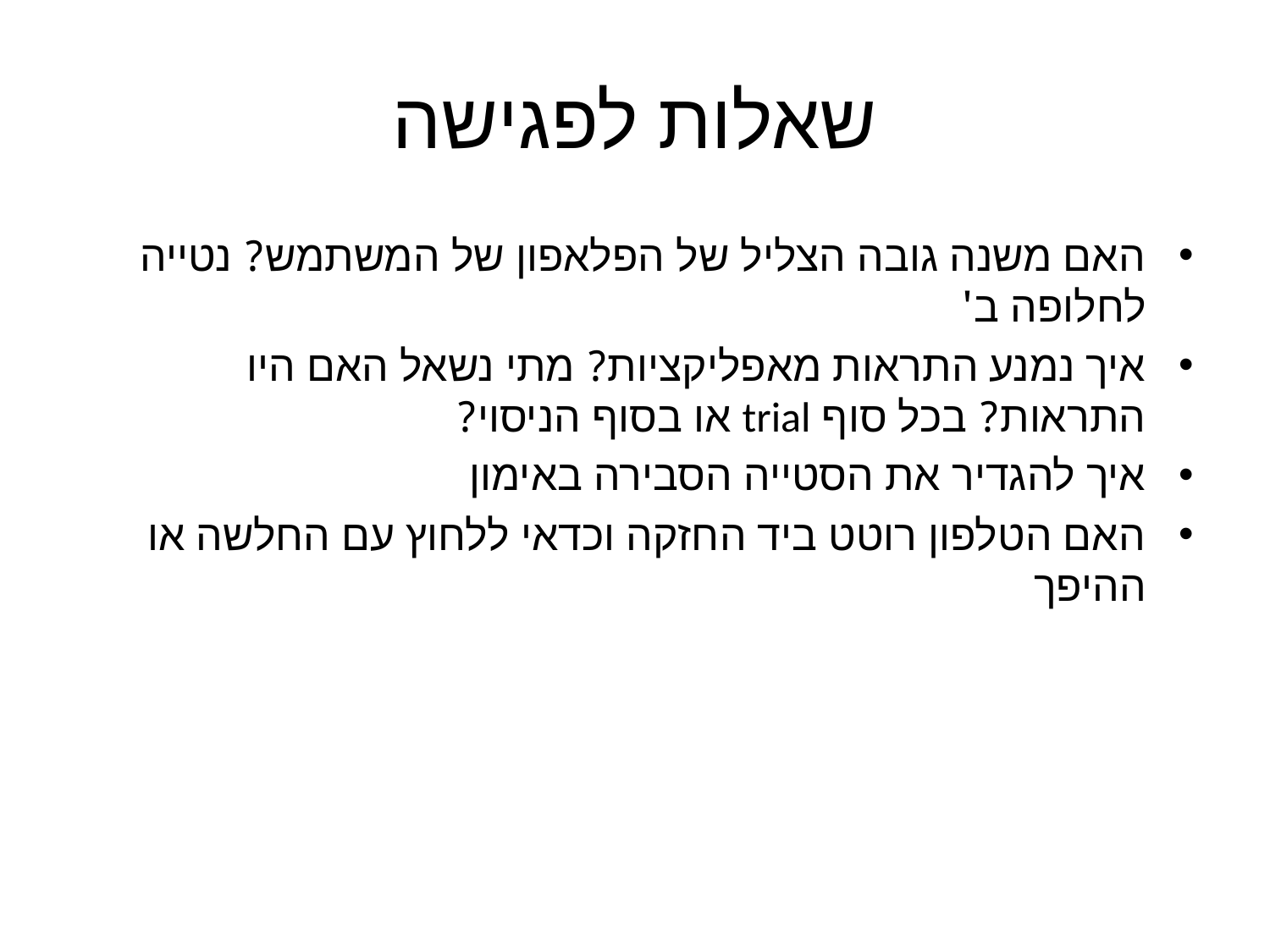

# שאלות לפגישה
האם משנה גובה הצליל של הפלאפון של המשתמש? נטייה לחלופה ב'
איך נמנע התראות מאפליקציות? מתי נשאל האם היו התראות? בכל סוף trial או בסוף הניסוי?
איך להגדיר את הסטייה הסבירה באימון
האם הטלפון רוטט ביד החזקה וכדאי ללחוץ עם החלשה או ההיפך